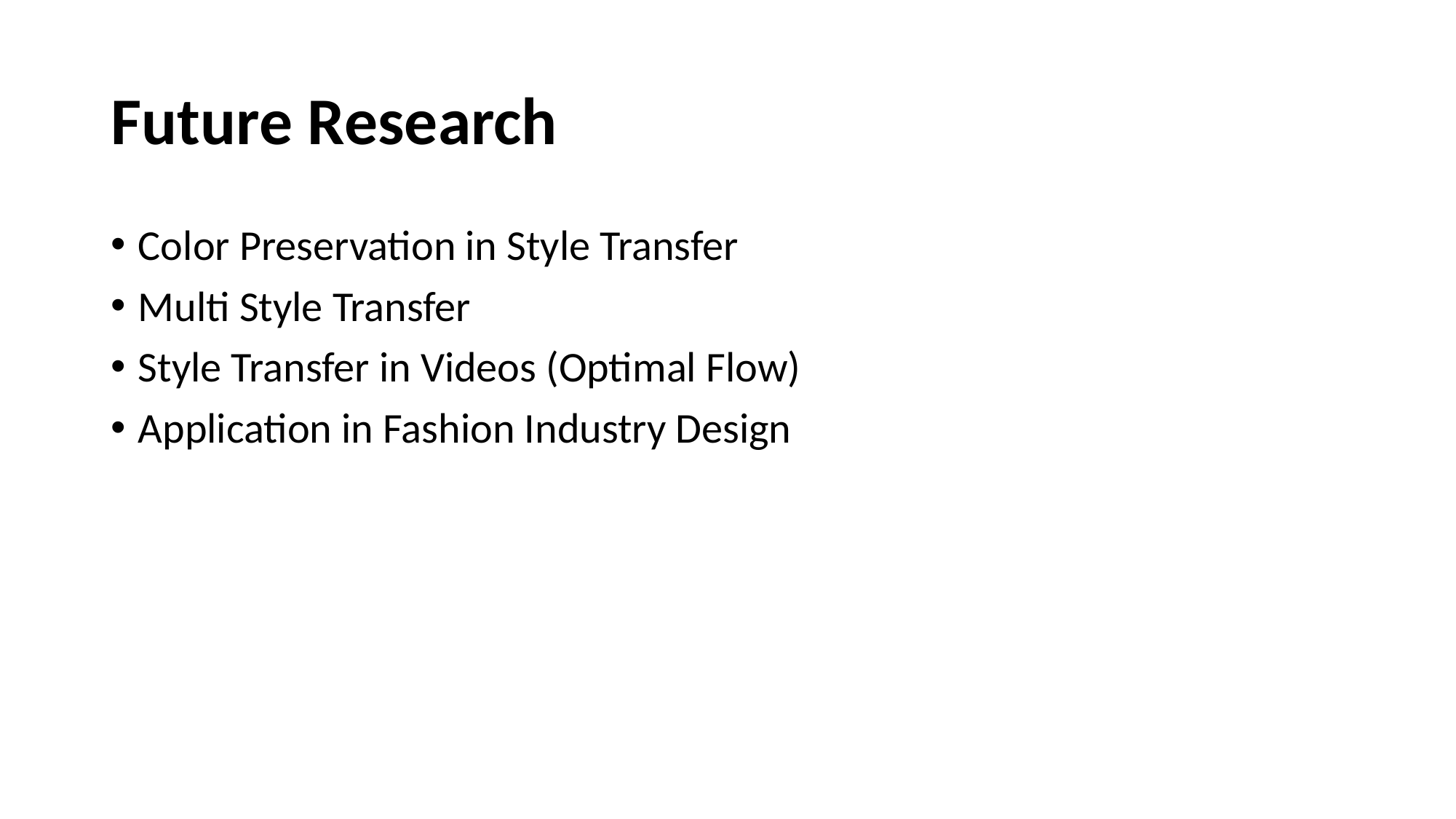

# Future Research
Color Preservation in Style Transfer
Multi Style Transfer
Style Transfer in Videos (Optimal Flow)
Application in Fashion Industry Design